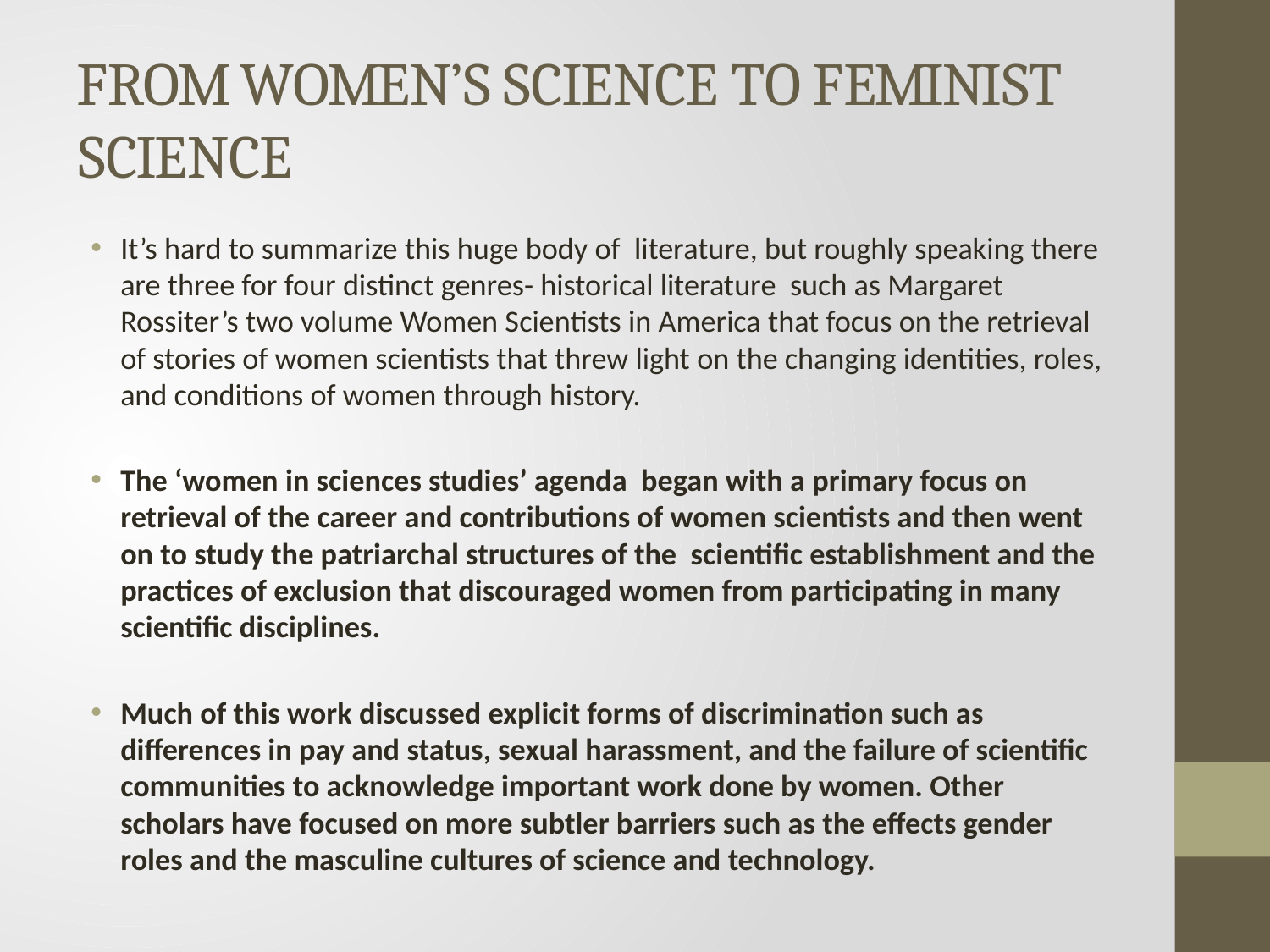

# FROM WOMEN’S SCIENCE TO FEMINIST SCIENCE
It’s hard to summarize this huge body of  literature, but roughly speaking there are three for four distinct genres- historical literature  such as Margaret Rossiter’s two volume Women Scientists in America that focus on the retrieval of stories of women scientists that threw light on the changing identities, roles, and conditions of women through history.

The ‘women in sciences studies’ agenda  began with a primary focus on retrieval of the career and contributions of women scientists and then went on to study the patriarchal structures of the  scientific establishment and the practices of exclusion that discouraged women from participating in many scientific disciplines.

Much of this work discussed explicit forms of discrimination such as differences in pay and status, sexual harassment, and the failure of scientific communities to acknowledge important work done by women. Other scholars have focused on more subtler barriers such as the effects gender roles and the masculine cultures of science and technology.